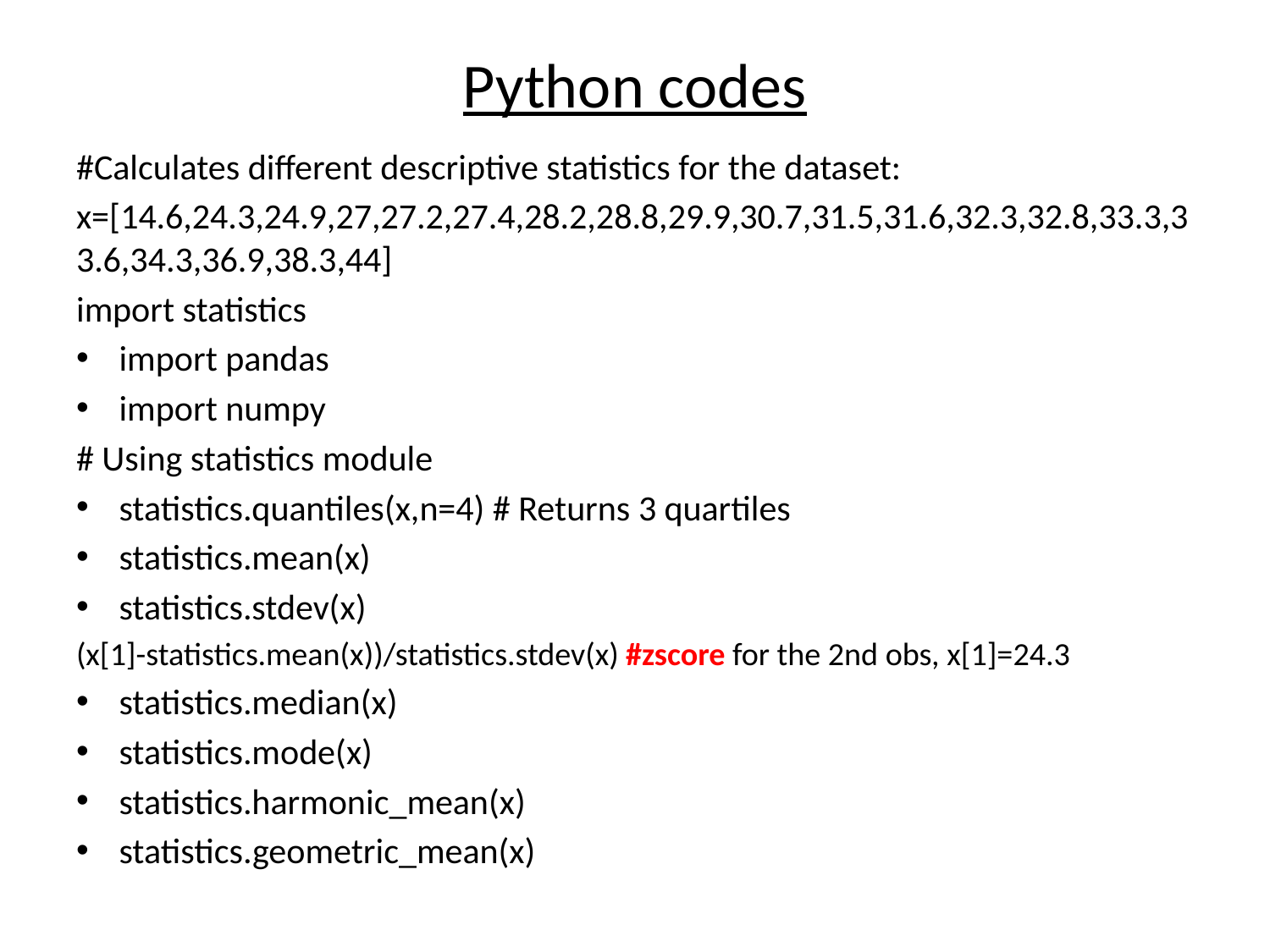

# Python codes
#Calculates different descriptive statistics for the dataset:
x=[14.6,24.3,24.9,27,27.2,27.4,28.2,28.8,29.9,30.7,31.5,31.6,32.3,32.8,33.3,33.6,34.3,36.9,38.3,44]
import statistics
import pandas
import numpy
# Using statistics module
statistics.quantiles(x,n=4) # Returns 3 quartiles
statistics.mean(x)
statistics.stdev(x)
(x[1]-statistics.mean(x))/statistics.stdev(x) #zscore for the 2nd obs, x[1]=24.3
statistics.median(x)
statistics.mode(x)
statistics.harmonic_mean(x)
statistics.geometric_mean(x)